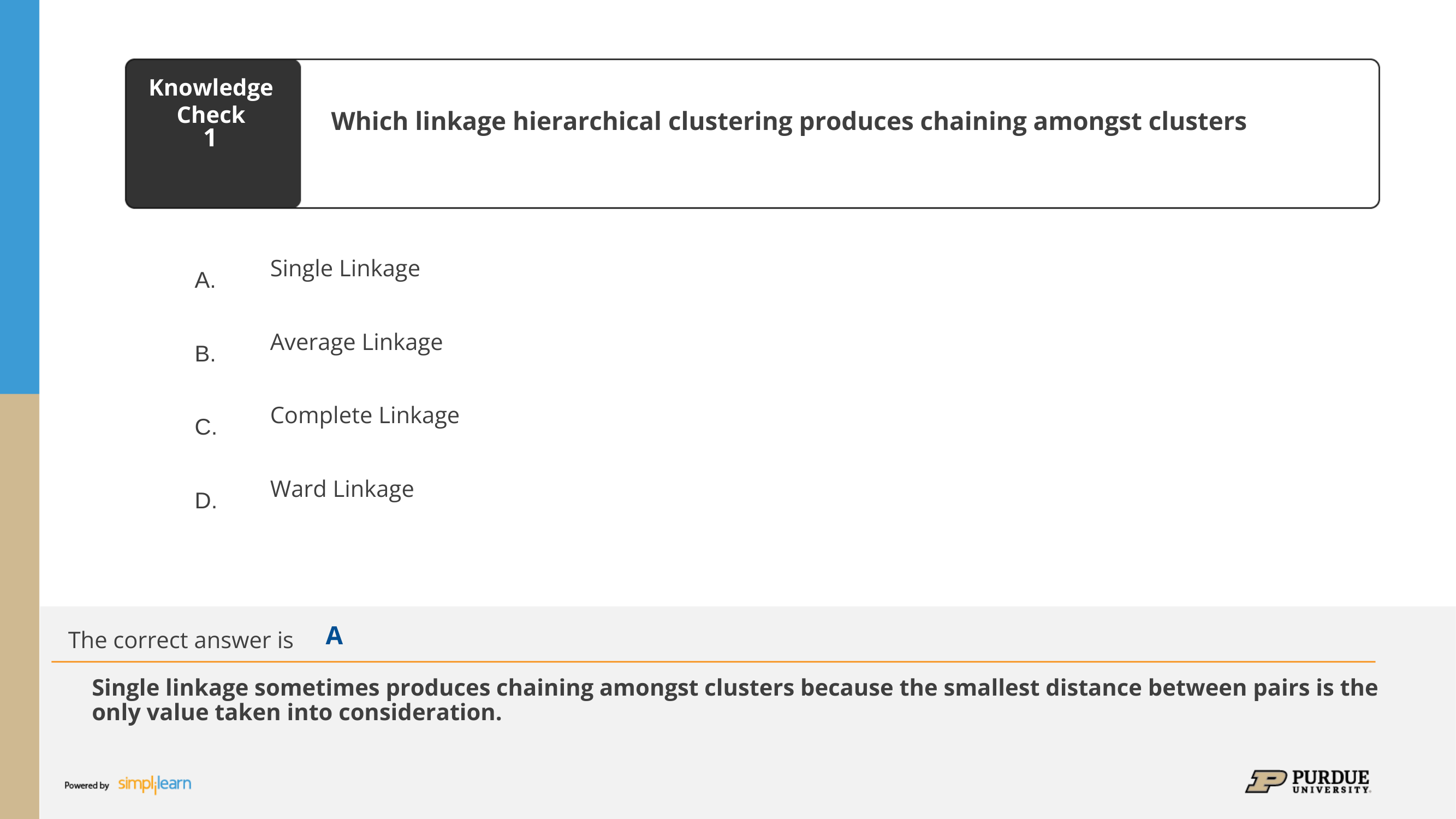

Which linkage hierarchical clustering produces chaining amongst clusters
1
Single Linkage

Average Linkage

Complete Linkage

Ward Linkage

A
Single linkage sometimes produces chaining amongst clusters because the smallest distance between pairs is the only value taken into consideration.